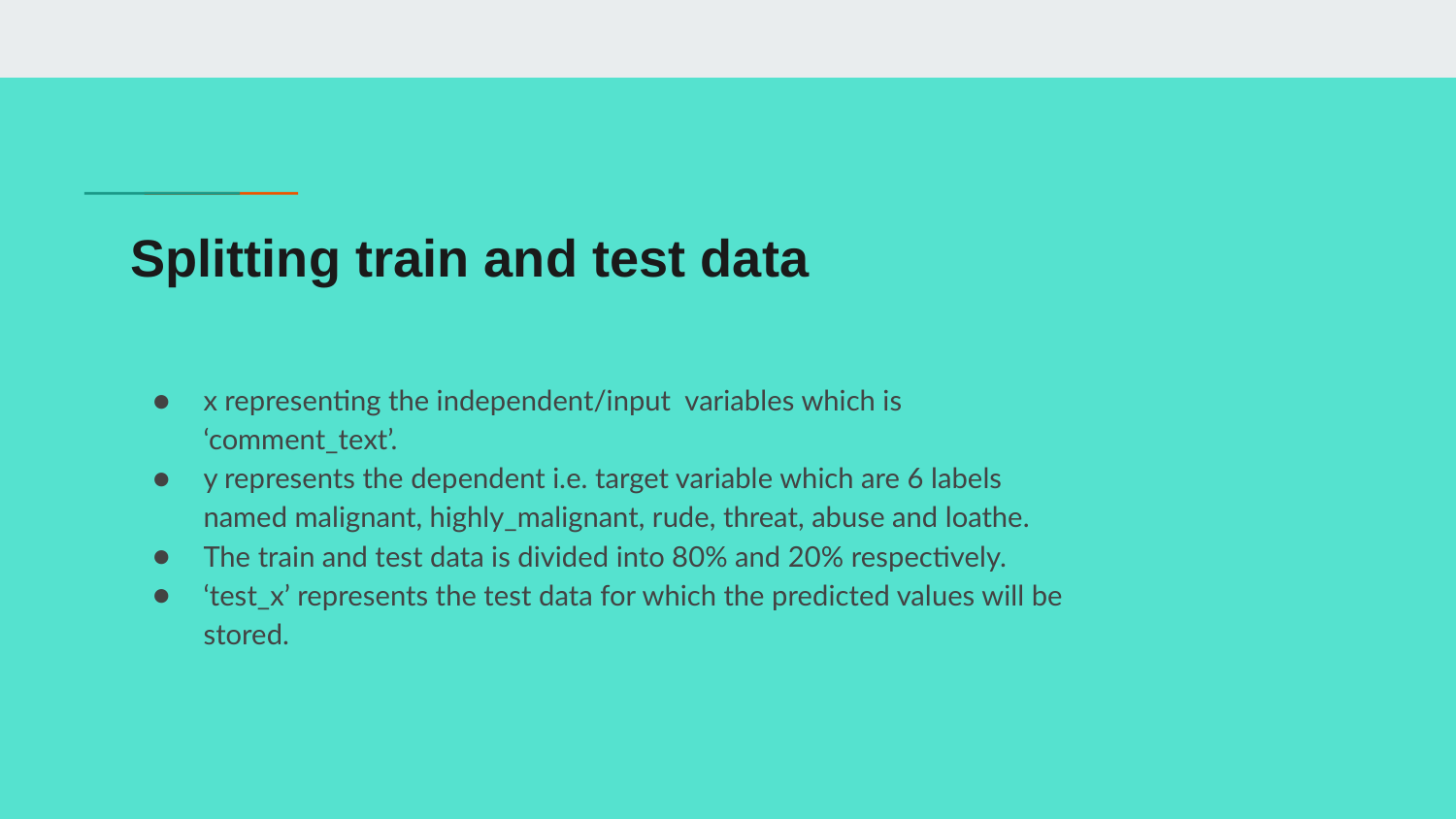

# Splitting train and test data

x representing the independent/input  variables which is ‘comment_text’.
y represents the dependent i.e. target variable which are 6 labels named malignant, highly_malignant, rude, threat, abuse and loathe.
The train and test data is divided into 80% and 20% respectively.
‘test_x’ represents the test data for which the predicted values will be stored.